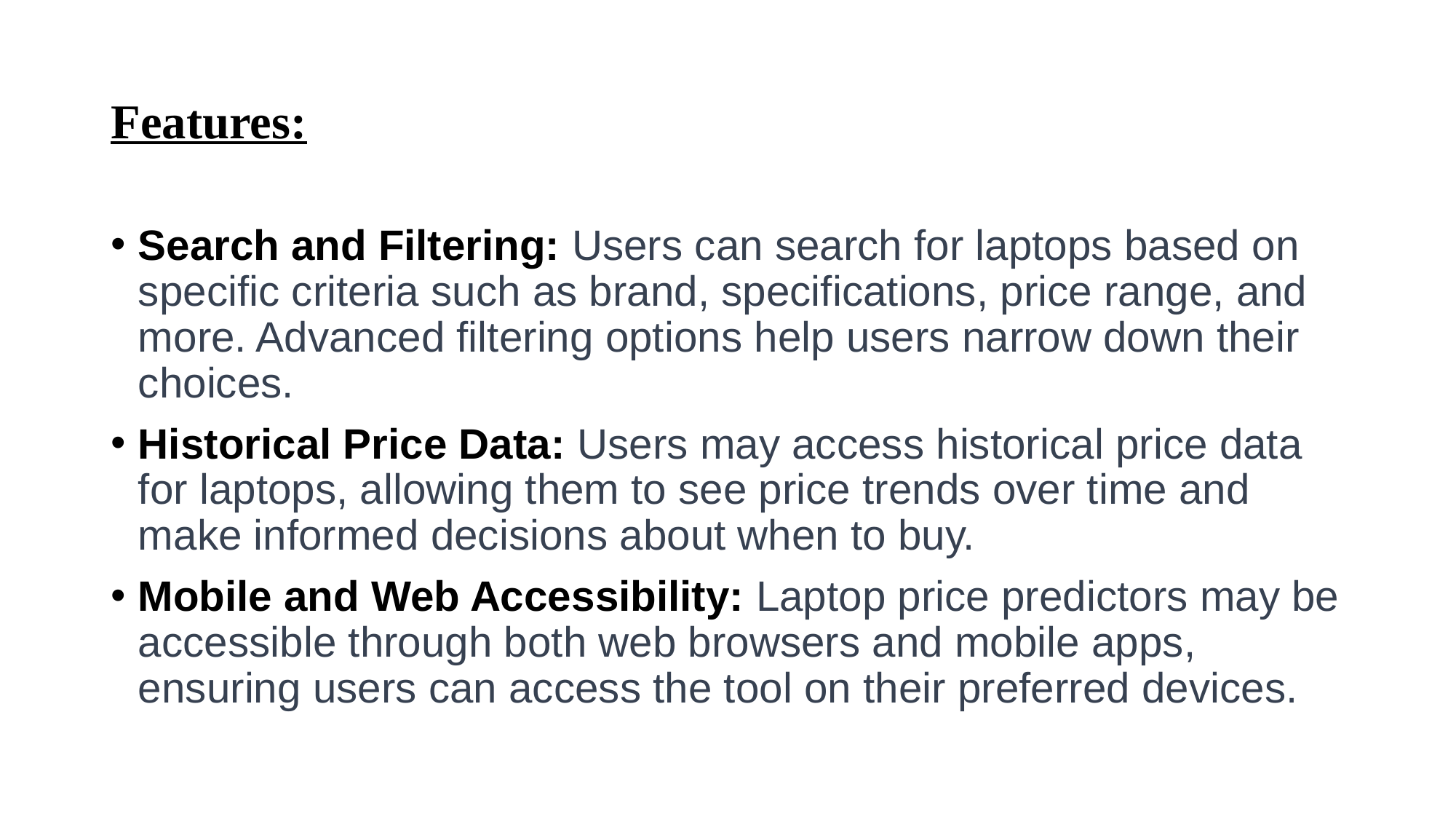

# Features:
Search and Filtering: Users can search for laptops based on specific criteria such as brand, specifications, price range, and more. Advanced filtering options help users narrow down their choices.
Historical Price Data: Users may access historical price data for laptops, allowing them to see price trends over time and make informed decisions about when to buy.
Mobile and Web Accessibility: Laptop price predictors may be accessible through both web browsers and mobile apps, ensuring users can access the tool on their preferred devices.